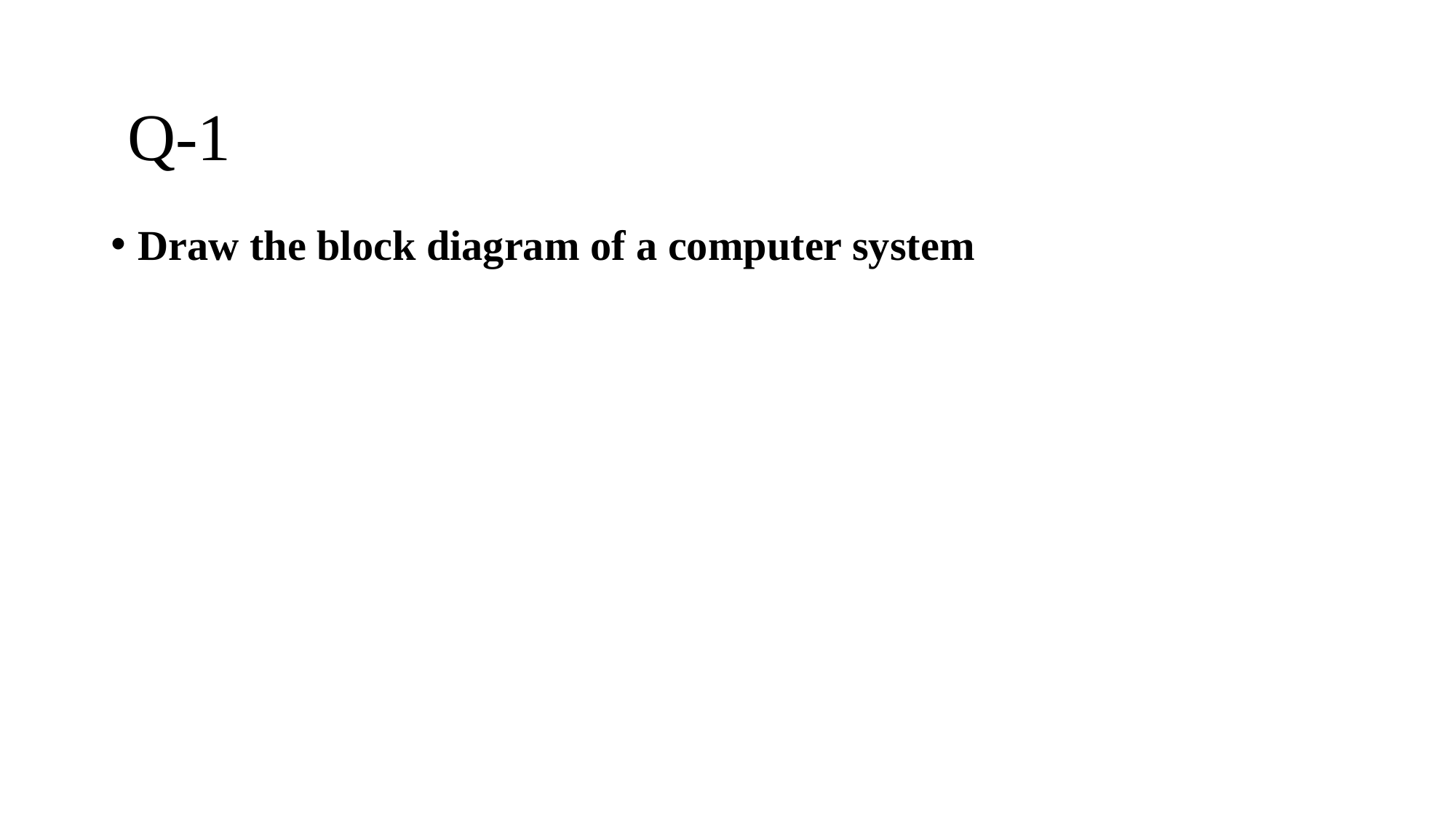

# Q-1
Draw the block diagram of a computer system